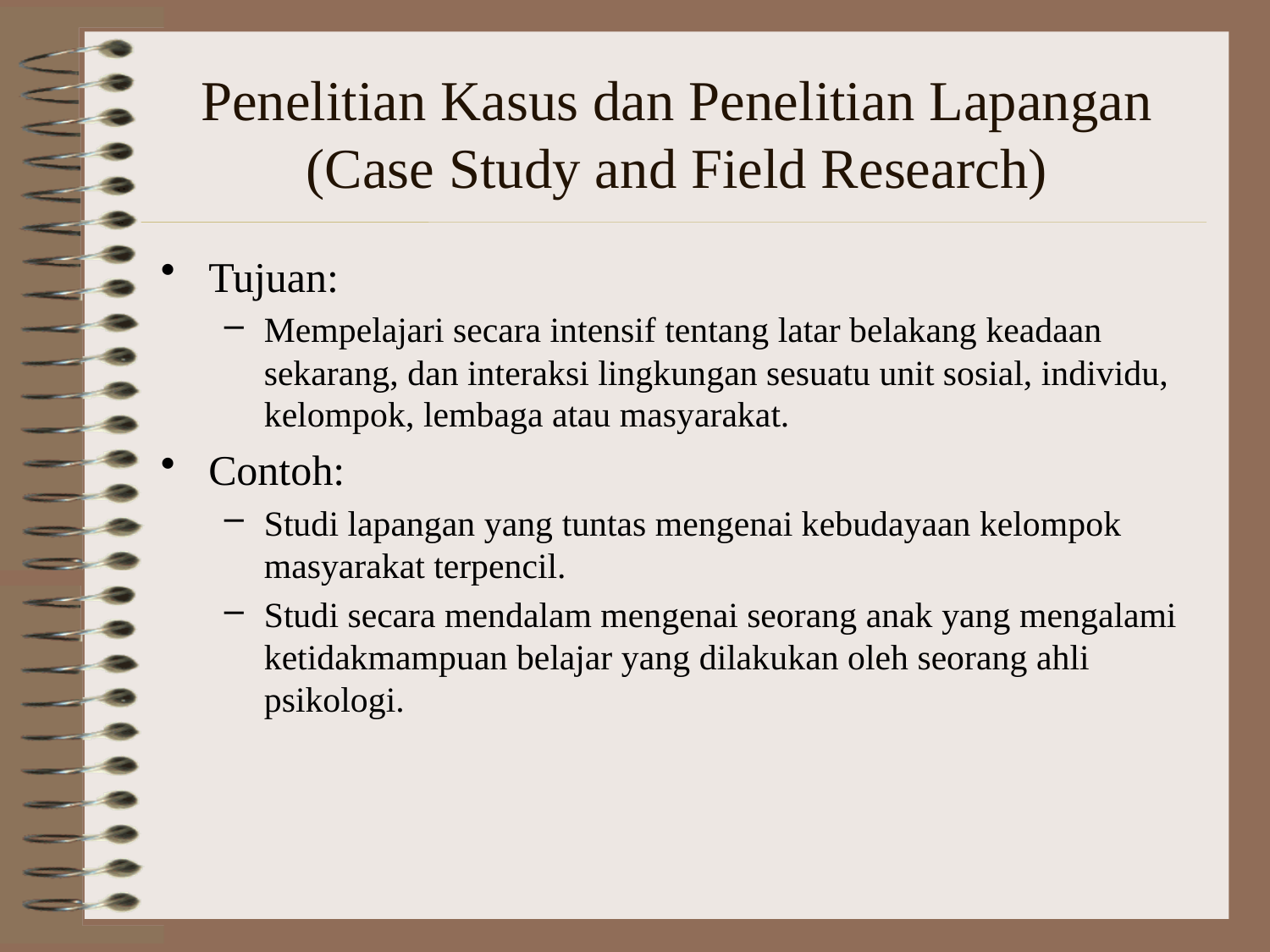

# Penelitian Kasus dan Penelitian Lapangan (Case Study and Field Research)
Tujuan:
Mempelajari secara intensif tentang latar belakang keadaan sekarang, dan interaksi lingkungan sesuatu unit sosial, individu, kelompok, lembaga atau masyarakat.
Contoh:
Studi lapangan yang tuntas mengenai kebudayaan kelompok masyarakat terpencil.
Studi secara mendalam mengenai seorang anak yang mengalami ketidakmampuan belajar yang dilakukan oleh seorang ahli psikologi.